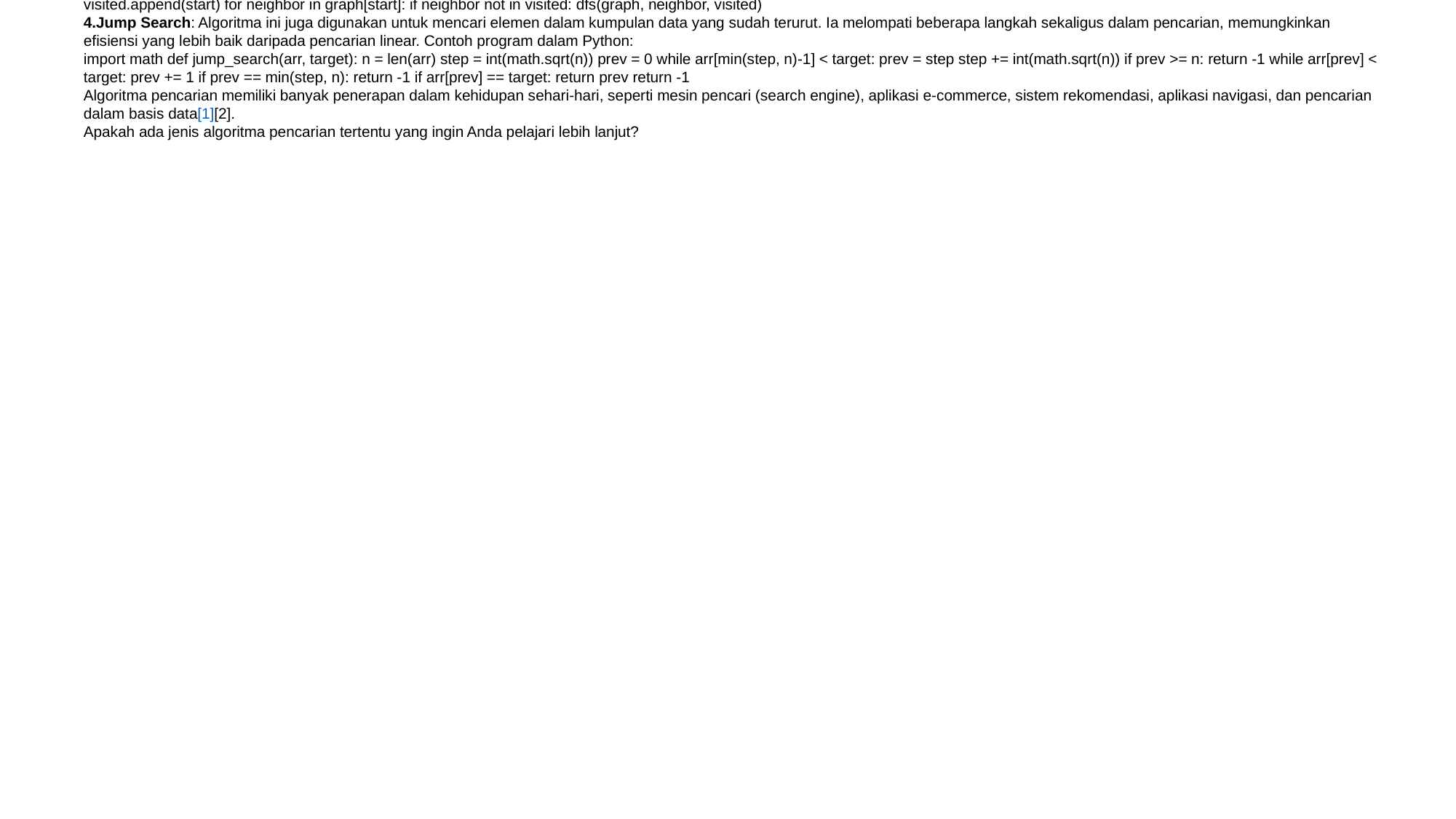

Algoritma pencarian adalah serangkaian langkah atau instruksi yang digunakan untuk mencari elemen atau informasi tertentu di dalam suatu dataset. Berikut adalah beberapa jenis algoritma pencarian yang umum digunakan:
Linear Search: Algoritma ini memeriksa setiap elemen dalam kumpulan data secara berurutan hingga elemen yang dicari ditemukan atau sampai seluruh kumpulan data telah diperiksa. Contoh program dalam Python:
def linear_search(arr, target): for i in range(len(arr)): if arr[i] == target: return i return -1
Binary Search: Algoritma ini digunakan untuk mencari elemen dalam kumpulan data yang sudah terurut. Algoritma ini membagi data menjadi dua bagian dan membandingkan elemen tengah dengan elemen yang dicari. Contoh program dalam Python:
def binary_search(arr, target): left, right = 0, len(arr) - 1 while left <= right: mid = (left + right) // 2 if arr[mid] == target: return mid elif arr[mid] < target: left = mid + 1 else: right = mid - 1 return -1
Depth First Search (DFS): Algoritma ini digunakan dalam struktur data seperti graf. DFS mengikuti jalur sejauh mungkin sebelum kembali dan mengeksplorasi cabang lain. Contoh program dalam Python:
class Graph: def __init__(self): self.graph = {}def add_edge(self, node, neighbor): if node not in self.graph: self.graph[node] = [] self.graph[node].append(neighbor) def dfs(graph, start, visited=[]): visited.append(start) for neighbor in graph[start]: if neighbor not in visited: dfs(graph, neighbor, visited)
Jump Search: Algoritma ini juga digunakan untuk mencari elemen dalam kumpulan data yang sudah terurut. Ia melompati beberapa langkah sekaligus dalam pencarian, memungkinkan efisiensi yang lebih baik daripada pencarian linear. Contoh program dalam Python:
import math def jump_search(arr, target): n = len(arr) step = int(math.sqrt(n)) prev = 0 while arr[min(step, n)-1] < target: prev = step step += int(math.sqrt(n)) if prev >= n: return -1 while arr[prev] < target: prev += 1 if prev == min(step, n): return -1 if arr[prev] == target: return prev return -1
Algoritma pencarian memiliki banyak penerapan dalam kehidupan sehari-hari, seperti mesin pencari (search engine), aplikasi e-commerce, sistem rekomendasi, aplikasi navigasi, dan pencarian dalam basis data[1][2].
Apakah ada jenis algoritma pencarian tertentu yang ingin Anda pelajari lebih lanjut?